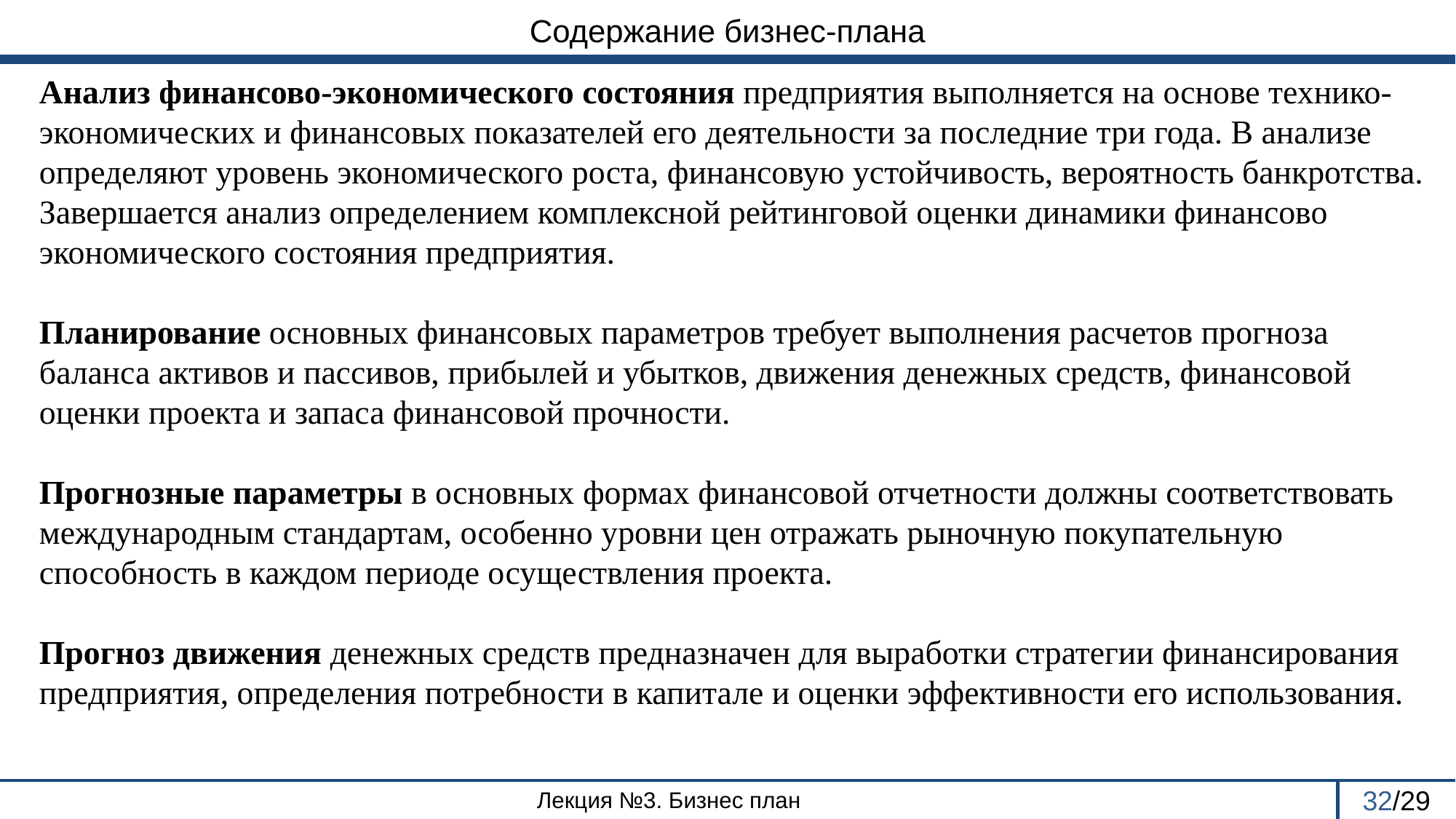

Содержание бизнес-плана
# Анализ финансово-экономического состояния предприятия выполняется на основе технико-экономических и финансовых показателей его деятельности за последние три года. В анализе определяют уровень экономического роста, финансовую устойчивость, вероятность банкротства. Завершается анализ определением комплексной рейтинговой оценки динамики финансово экономического состояния предприятия. Планирование основных финансовых параметров требует выполнения расчетов прогноза баланса активов и пассивов, прибылей и убытков, движения денежных средств, финансовой оценки проекта и запаса финансовой прочности. Прогнозные параметры в основных формах финансовой отчетности должны соответствовать международным стандартам, особенно уровни цен отражать рыночную покупательную способность в каждом периоде осуществления проекта. Прогноз движения денежных средств предназначен для выработки стратегии финансирования предприятия, определения потребности в капитале и оценки эффективности его использования.
32/29
Лекция №3. Бизнес план